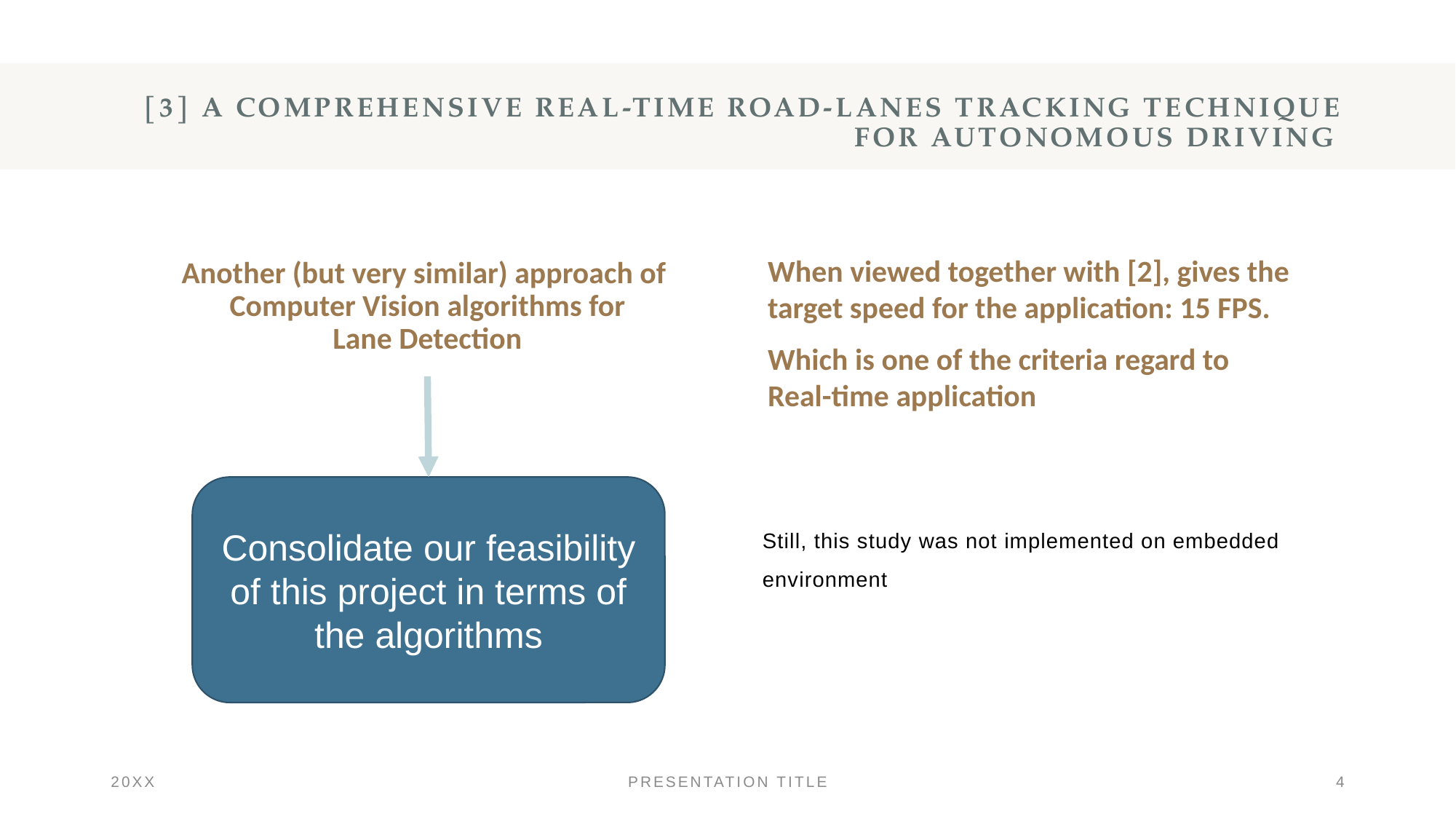

# [3] A Comprehensive Real-Time Road-Lanes Tracking Technique for Autonomous Driving
When viewed together with [2], gives the target speed for the application: 15 FPS.
Which is one of the criteria regard to
Real-time application
Another (but very similar) approach of
Computer Vision algorithms for
Lane Detection

Consolidate our feasibility of this project in terms of the algorithms
Still, this study was not implemented on embedded environment
20XX
PRESENTATION TITLE
4